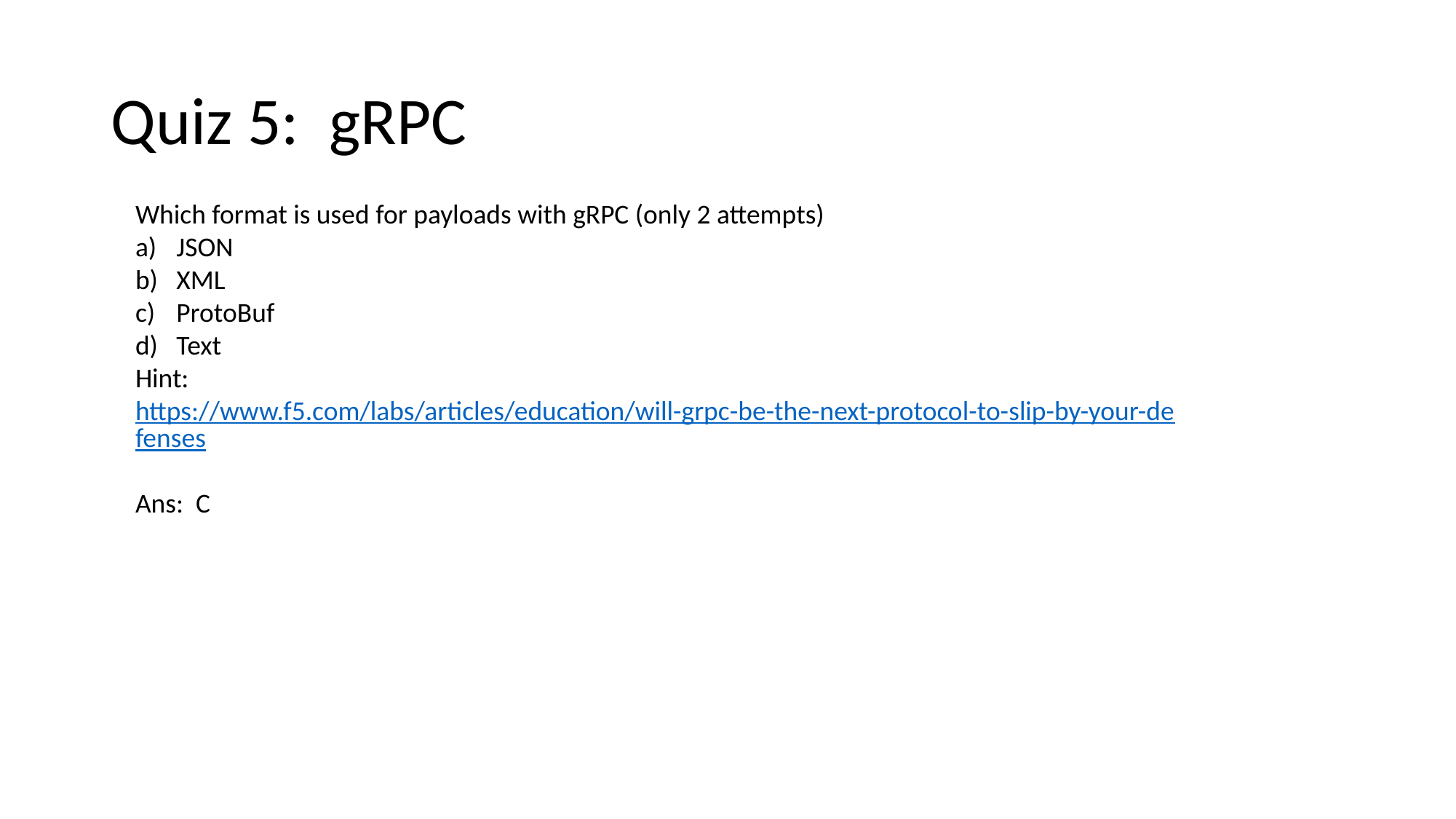

# Quiz 5:  gRPC
Which format is used for payloads with gRPC (only 2 attempts)
JSON
XML
ProtoBuf
Text
Hint:  https://www.f5.com/labs/articles/education/will-grpc-be-the-next-protocol-to-slip-by-your-defenses

Ans:  C